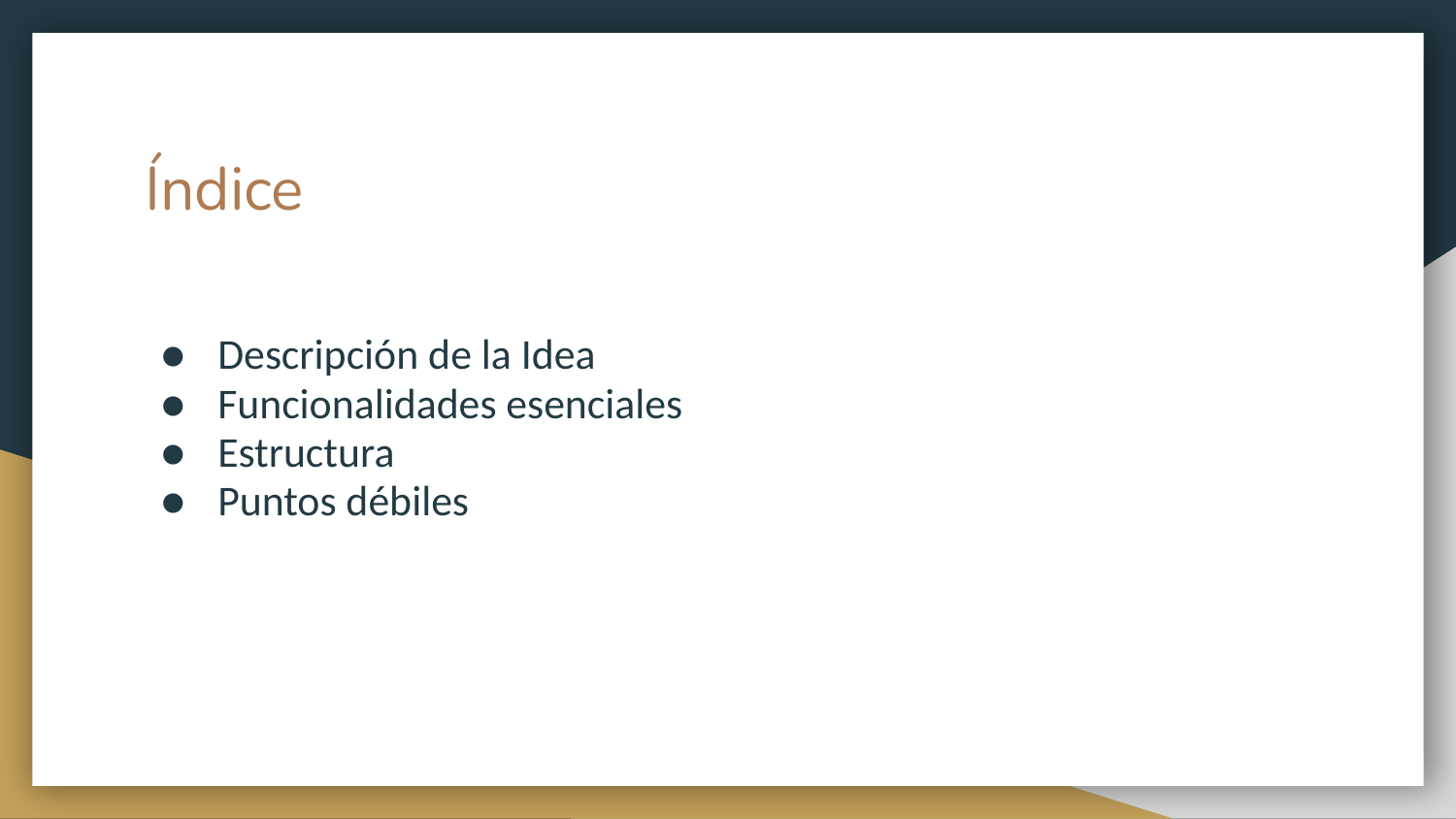

# Índice
Descripción de la Idea
Funcionalidades esenciales
Estructura
Puntos débiles